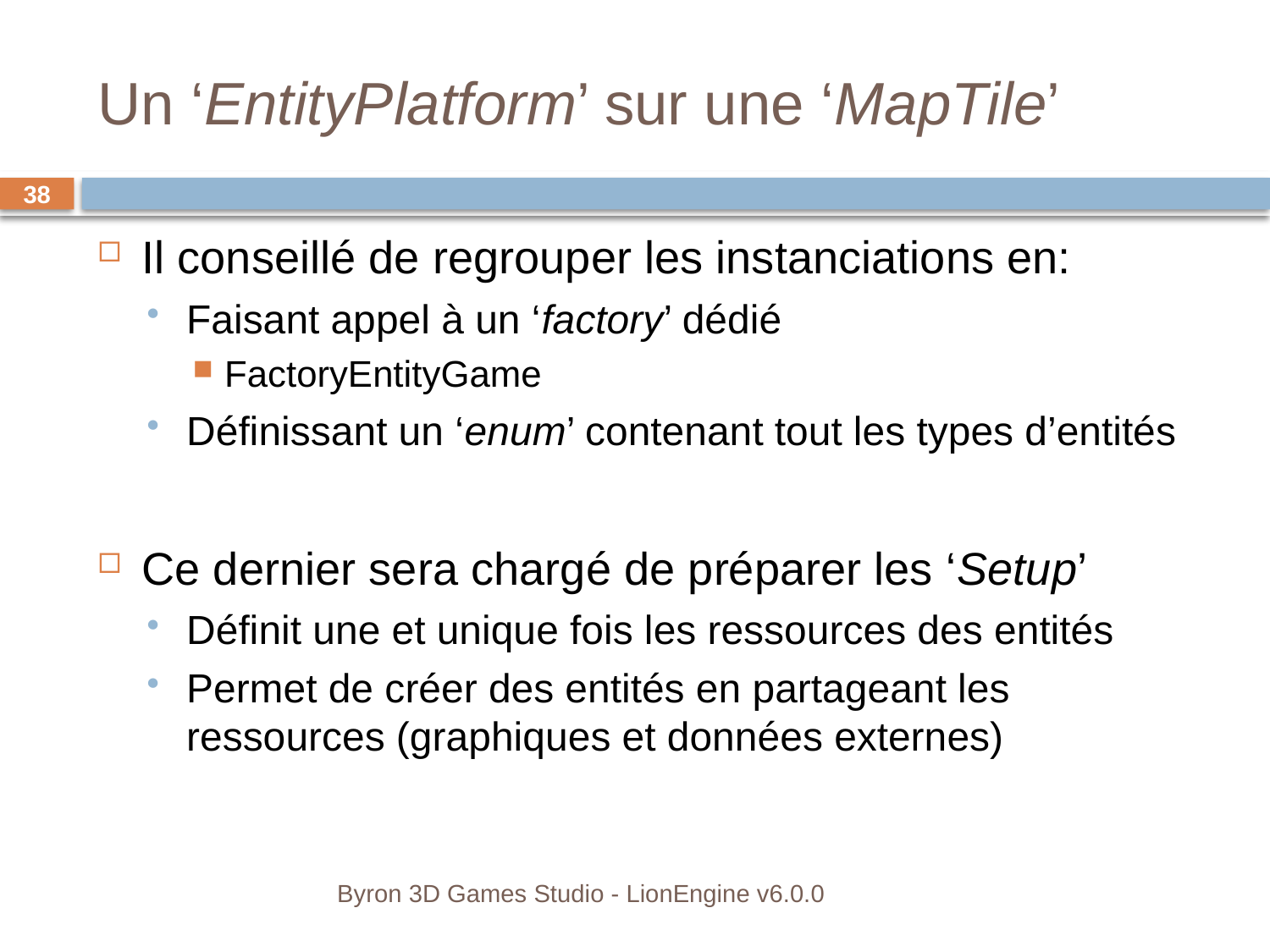

# Un ‘EntityPlatform’ sur une ‘MapTile’
38
Il conseillé de regrouper les instanciations en:
Faisant appel à un ‘factory’ dédié
FactoryEntityGame
Définissant un ‘enum’ contenant tout les types d’entités

Ce dernier sera chargé de préparer les ‘Setup’
Définit une et unique fois les ressources des entités
Permet de créer des entités en partageant les ressources (graphiques et données externes)
Byron 3D Games Studio - LionEngine v6.0.0